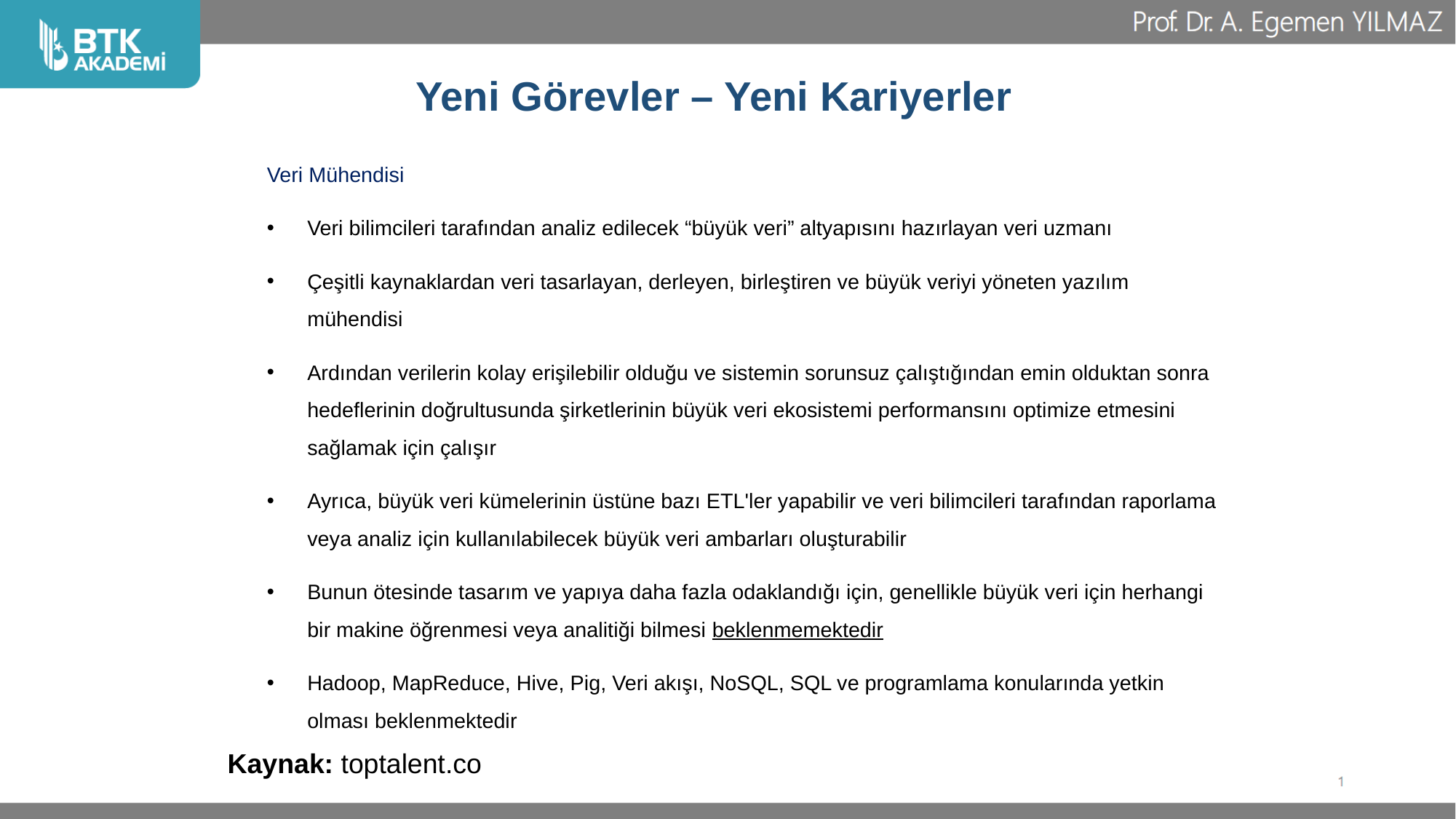

# Yeni Görevler – Yeni Kariyerler
Veri Mühendisi
Veri bilimcileri tarafından analiz edilecek “büyük veri” altyapısını hazırlayan veri uzmanı
Çeşitli kaynaklardan veri tasarlayan, derleyen, birleştiren ve büyük veriyi yöneten yazılım mühendisi
Ardından verilerin kolay erişilebilir olduğu ve sistemin sorunsuz çalıştığından emin olduktan sonra hedeflerinin doğrultusunda şirketlerinin büyük veri ekosistemi performansını optimize etmesini sağlamak için çalışır
Ayrıca, büyük veri kümelerinin üstüne bazı ETL'ler yapabilir ve veri bilimcileri tarafından raporlama veya analiz için kullanılabilecek büyük veri ambarları oluşturabilir
Bunun ötesinde tasarım ve yapıya daha fazla odaklandığı için, genellikle büyük veri için herhangi bir makine öğrenmesi veya analitiği bilmesi beklenmemektedir
Hadoop, MapReduce, Hive, Pig, Veri akışı, NoSQL, SQL ve programlama konularında yetkin olması beklenmektedir
Kaynak: toptalent.co
11